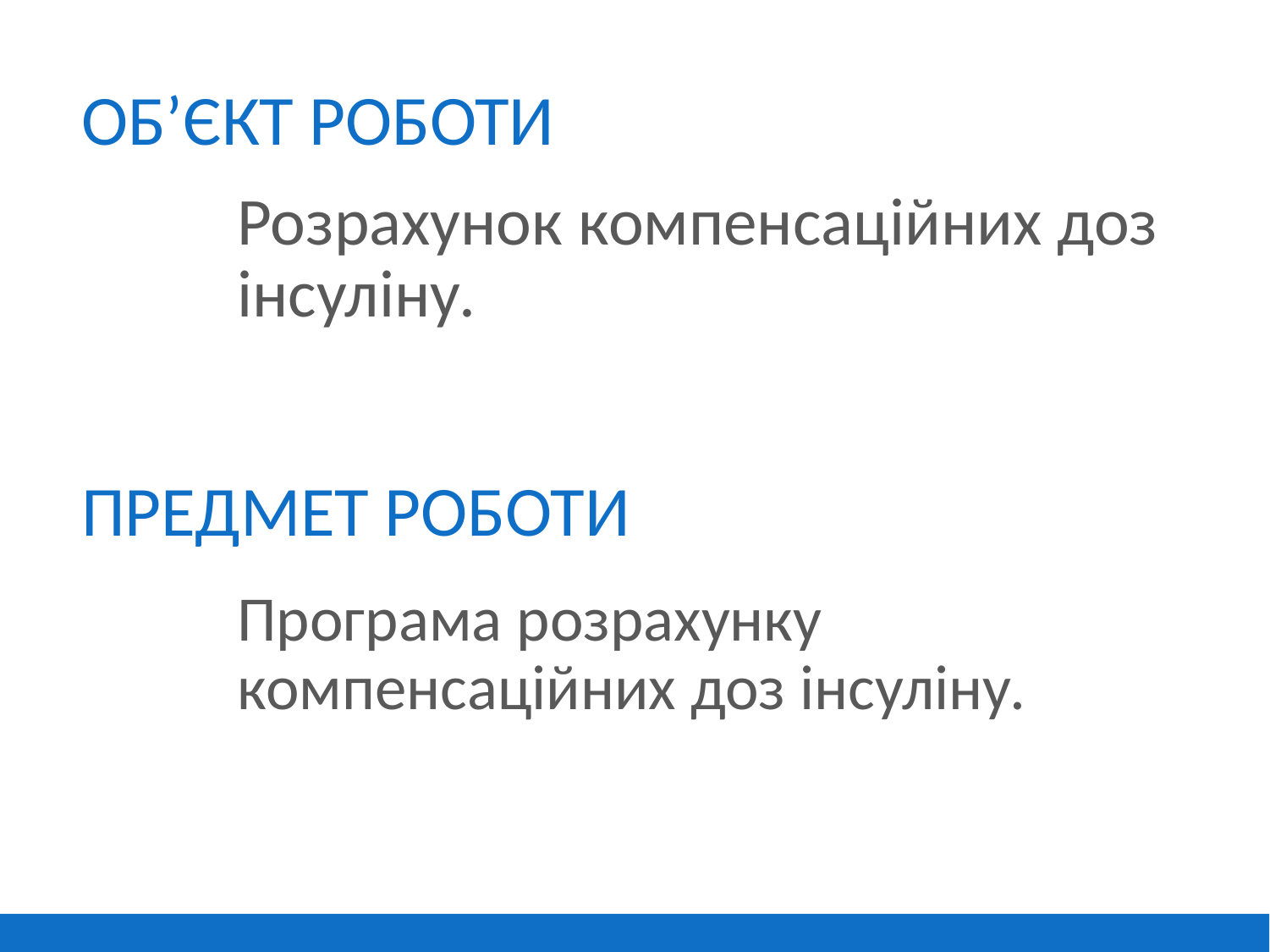

# Об’єкт роботи
Розрахунок компенсаційних доз інсуліну.
Предмет роботи
Програма розрахунку компенсаційних доз інсуліну.